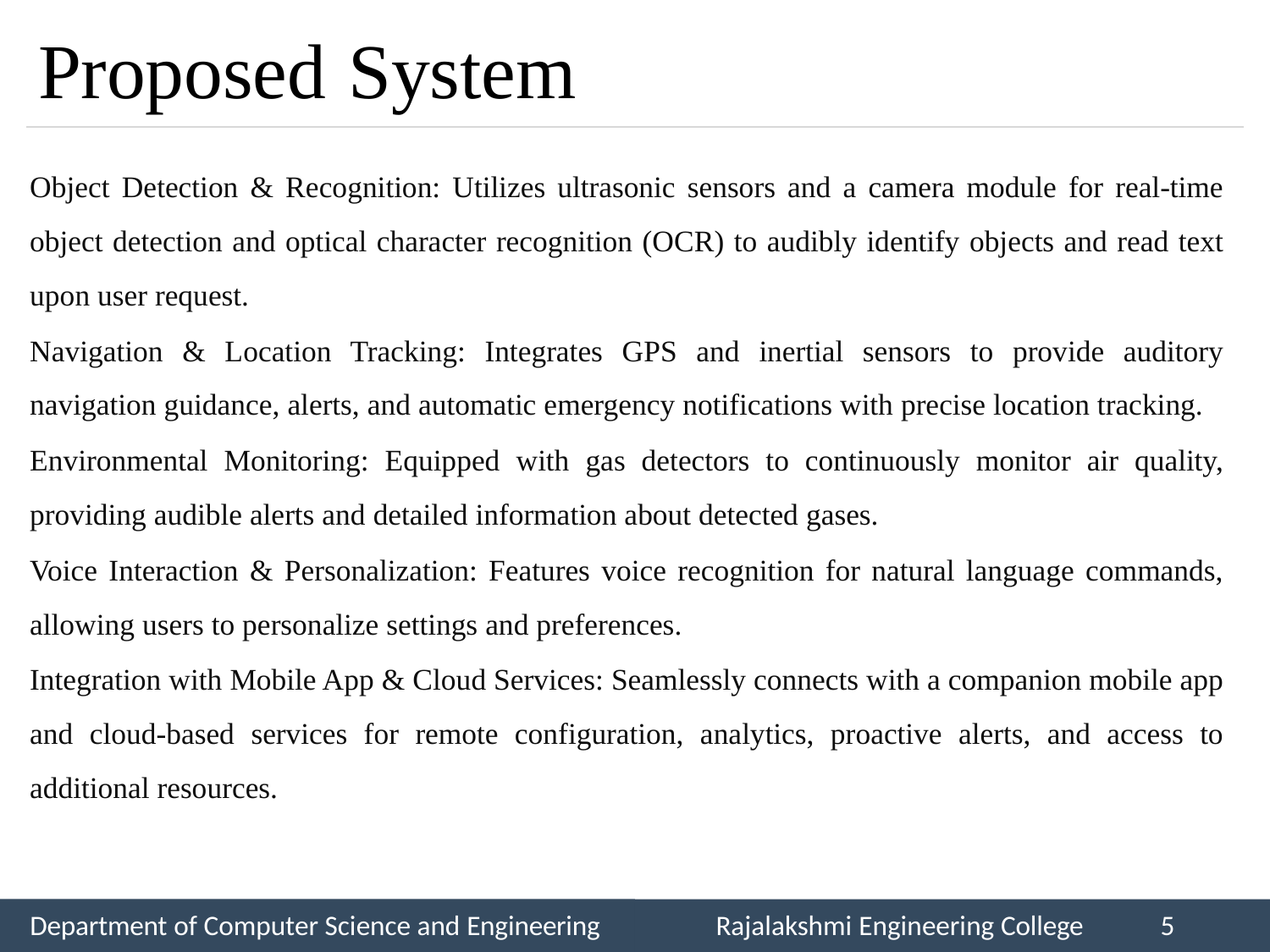

# Proposed	System
Object Detection & Recognition: Utilizes ultrasonic sensors and a camera module for real-time object detection and optical character recognition (OCR) to audibly identify objects and read text upon user request.
Navigation & Location Tracking: Integrates GPS and inertial sensors to provide auditory navigation guidance, alerts, and automatic emergency notifications with precise location tracking.
Environmental Monitoring: Equipped with gas detectors to continuously monitor air quality, providing audible alerts and detailed information about detected gases.
Voice Interaction & Personalization: Features voice recognition for natural language commands, allowing users to personalize settings and preferences.
Integration with Mobile App & Cloud Services: Seamlessly connects with a companion mobile app and cloud-based services for remote configuration, analytics, proactive alerts, and access to additional resources.
Department of Computer Science and Engineering
Rajalakshmi Engineering College
5